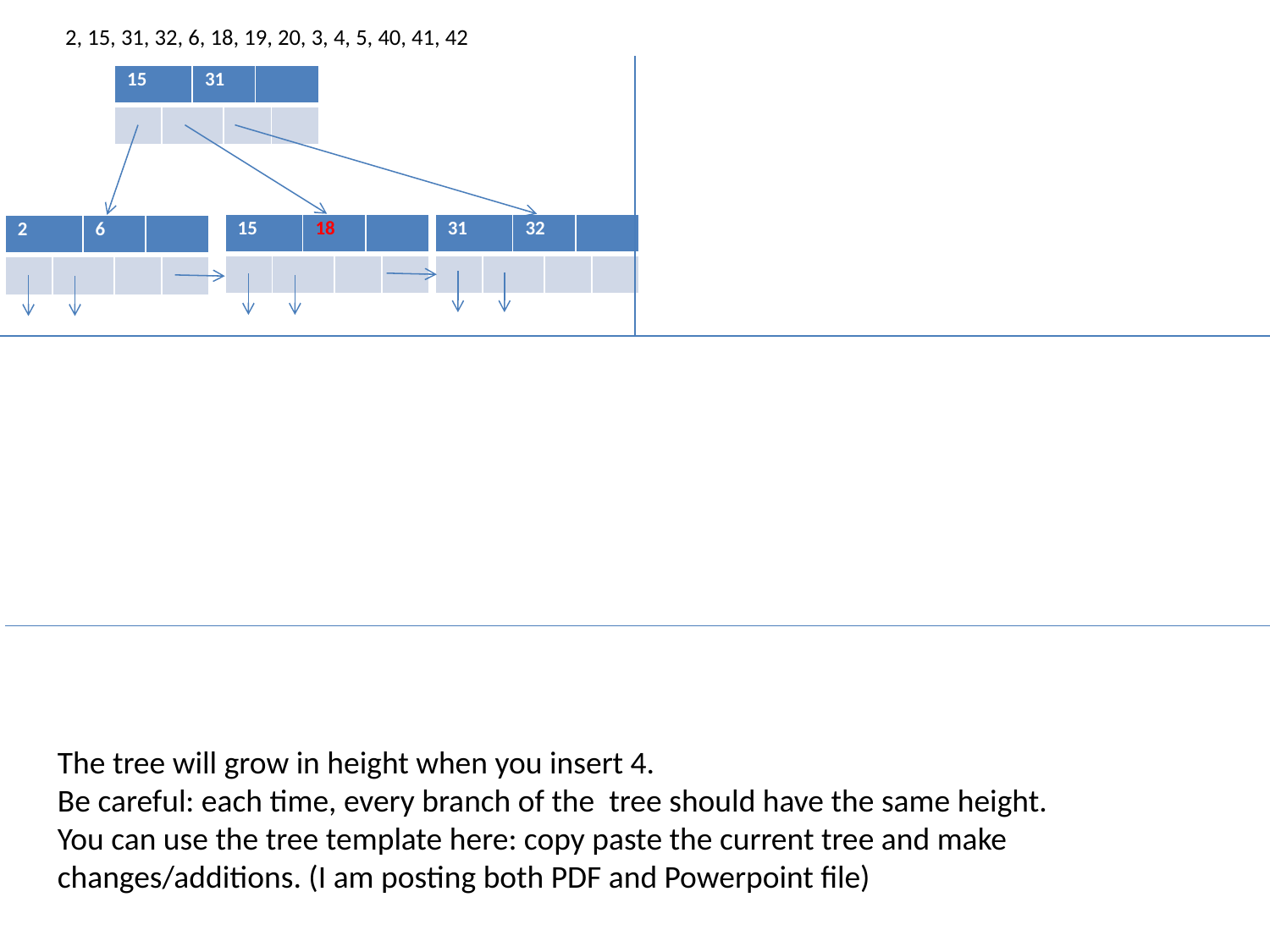

2, 15, 31, 32, 6, 18, 19, 20, 3, 4, 5, 40, 41, 42
| 15 |  | 31 |  |  |  |
| --- | --- | --- | --- | --- | --- |
|  |  |  |  |  |  |
| 15 |  | 18 |  |  |  |
| --- | --- | --- | --- | --- | --- |
|  |  |  |  |  |  |
| 31 |  | 32 |  |  |  |
| --- | --- | --- | --- | --- | --- |
|  |  |  |  |  |  |
| 2 |  | 6 |  |  |  |
| --- | --- | --- | --- | --- | --- |
|  |  |  |  |  |  |
The tree will grow in height when you insert 4.
Be careful: each time, every branch of the  tree should have the same height.
You can use the tree template here: copy paste the current tree and make changes/additions. (I am posting both PDF and Powerpoint file)